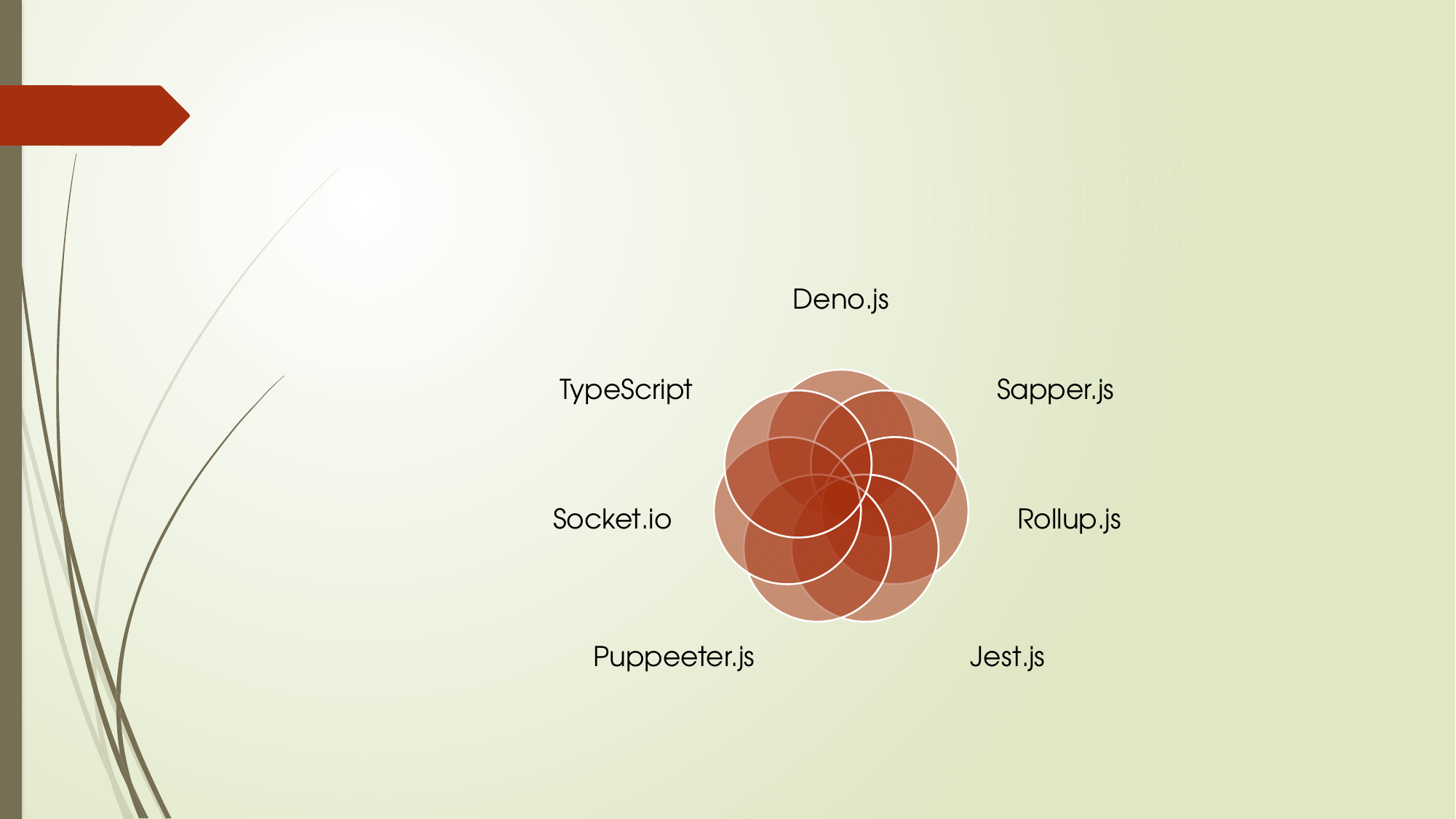

#
Deno.js
Sapper.js
Rollup.js
Jest.js
Puppeeter.js
Socket.io
TypeScript